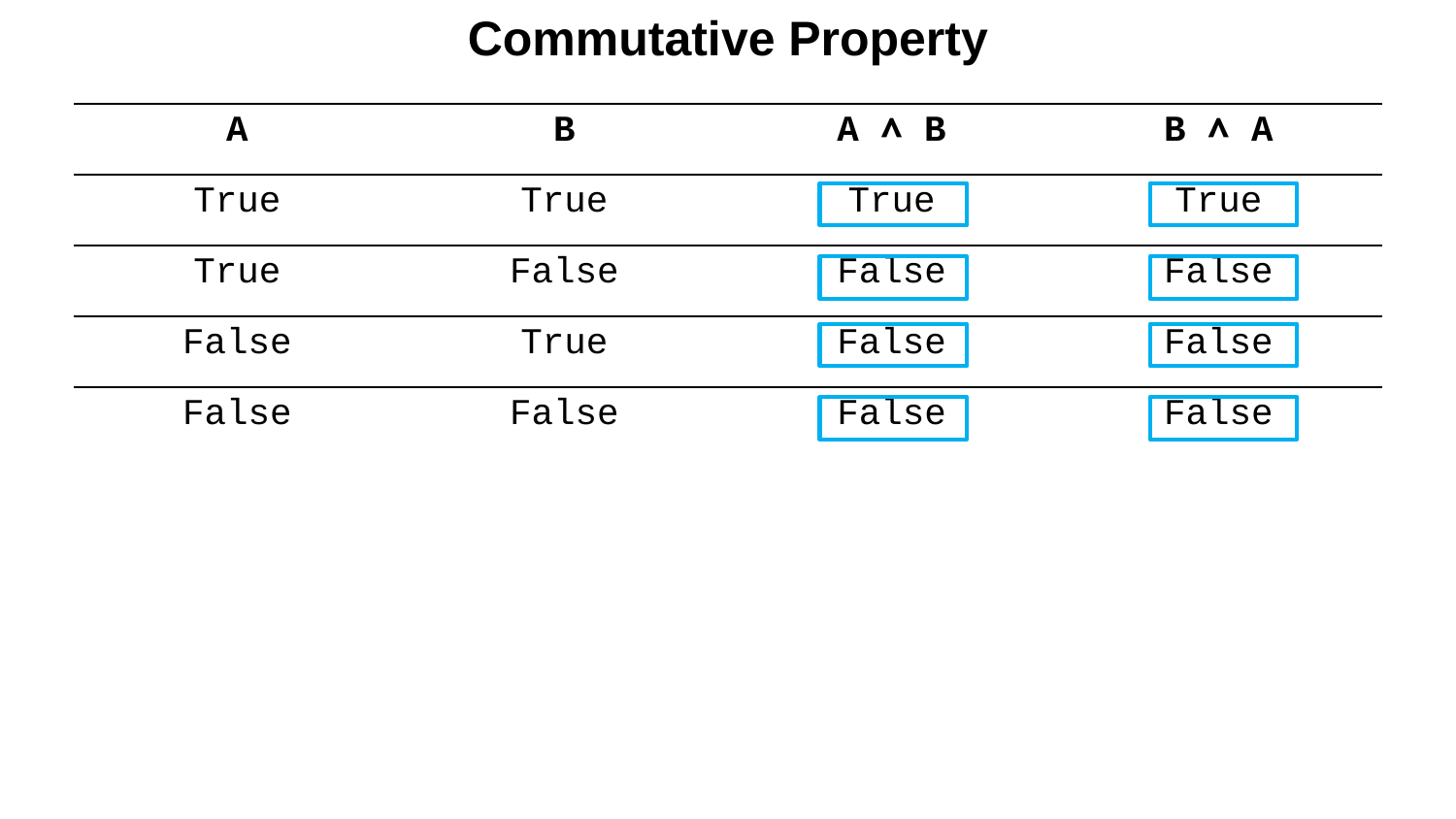

Commutative Property
| A | B | A ∧ B | B ∧ A |
| --- | --- | --- | --- |
| True | True | True | True |
| True | False | False | False |
| False | True | False | False |
| False | False | False | False |